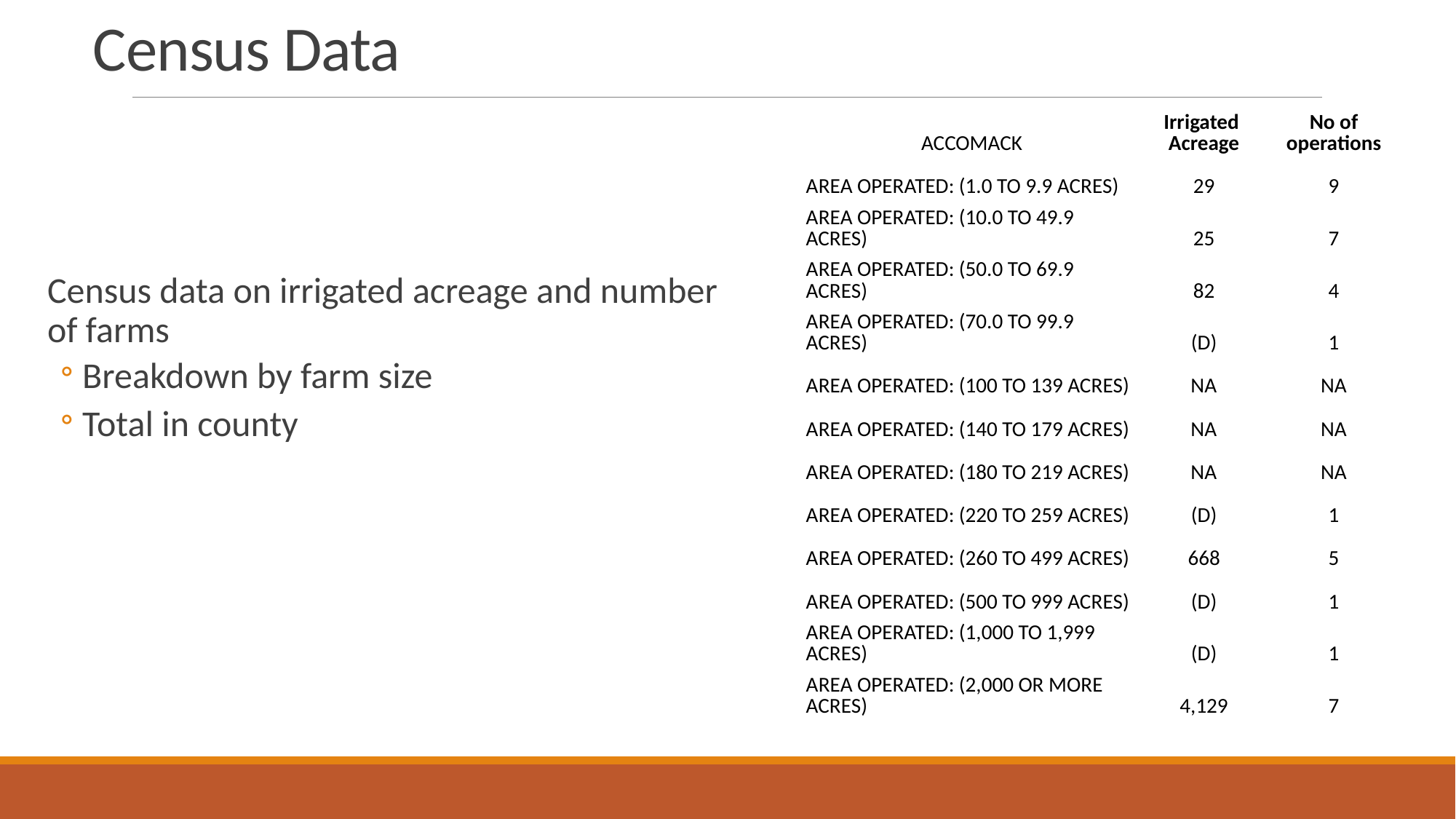

# Census Data
| ACCOMACK | Irrigated Acreage | No of operations |
| --- | --- | --- |
| AREA OPERATED: (1.0 TO 9.9 ACRES) | 29 | 9 |
| AREA OPERATED: (10.0 TO 49.9 ACRES) | 25 | 7 |
| AREA OPERATED: (50.0 TO 69.9 ACRES) | 82 | 4 |
| AREA OPERATED: (70.0 TO 99.9 ACRES) | (D) | 1 |
| AREA OPERATED: (100 TO 139 ACRES) | NA | NA |
| AREA OPERATED: (140 TO 179 ACRES) | NA | NA |
| AREA OPERATED: (180 TO 219 ACRES) | NA | NA |
| AREA OPERATED: (220 TO 259 ACRES) | (D) | 1 |
| AREA OPERATED: (260 TO 499 ACRES) | 668 | 5 |
| AREA OPERATED: (500 TO 999 ACRES) | (D) | 1 |
| AREA OPERATED: (1,000 TO 1,999 ACRES) | (D) | 1 |
| AREA OPERATED: (2,000 OR MORE ACRES) | 4,129 | 7 |
|  |  |  |
Census data on irrigated acreage and number of farms
Breakdown by farm size
Total in county